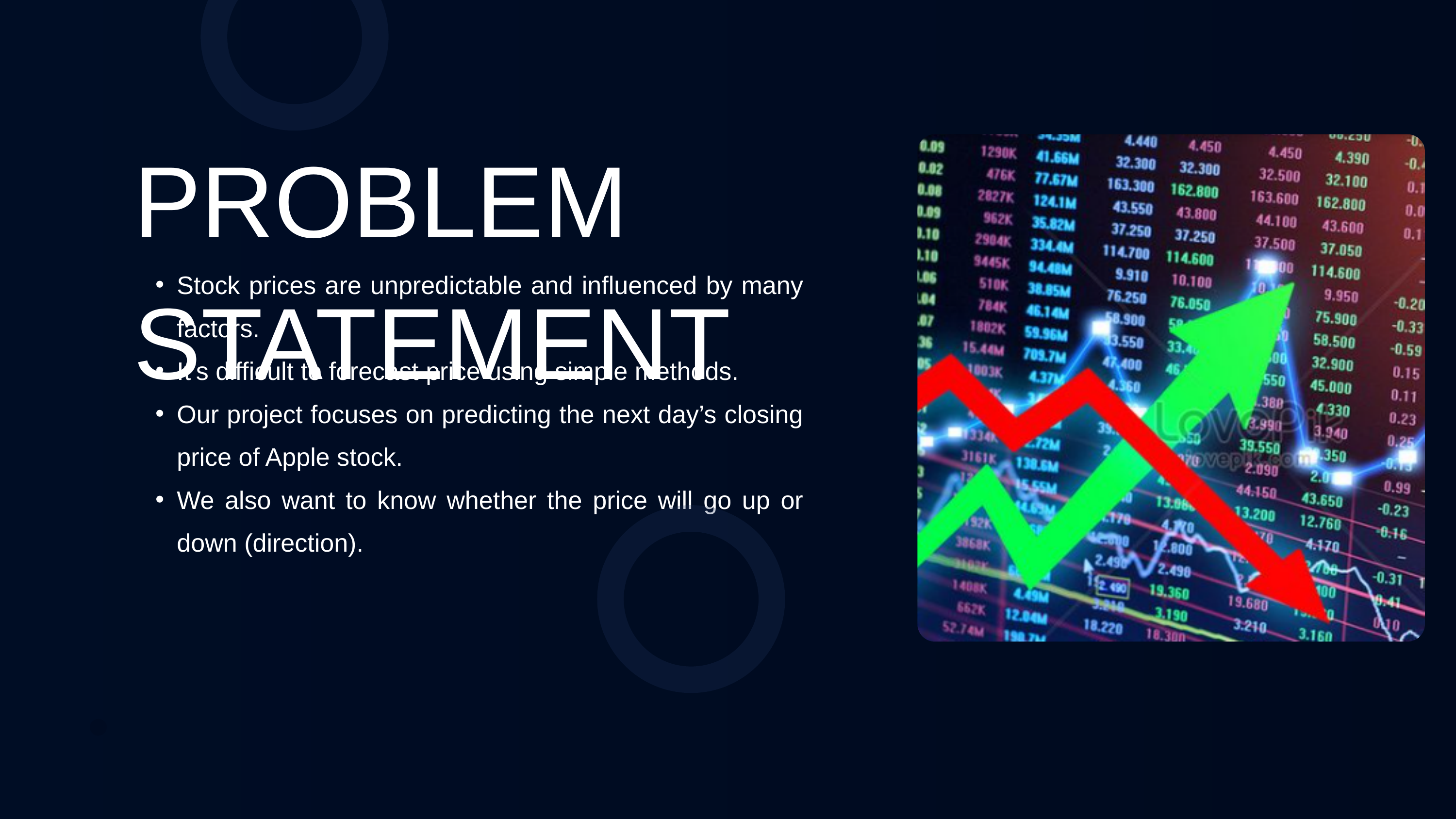

PROBLEM STATEMENT

Stock prices are unpredictable and influenced by many factors.
It’s difficult to forecast price using simple methods.
Our project focuses on predicting the next day’s closing price of Apple stock.
We also want to know whether the price will go up or down (direction).